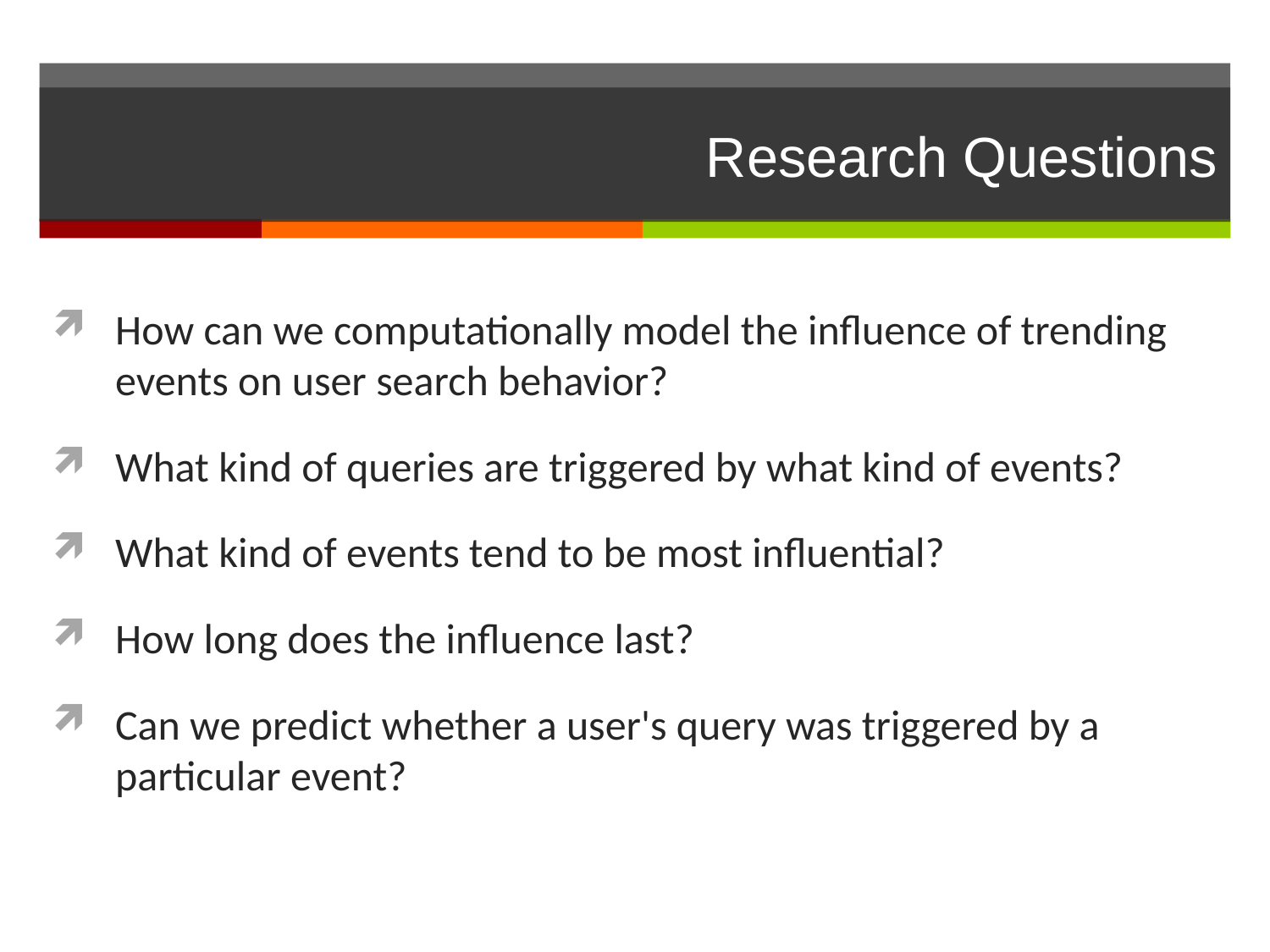

# Research Questions
How can we computationally model the influence of trending events on user search behavior?
What kind of queries are triggered by what kind of events?
What kind of events tend to be most influential?
How long does the influence last?
Can we predict whether a user's query was triggered by a particular event?